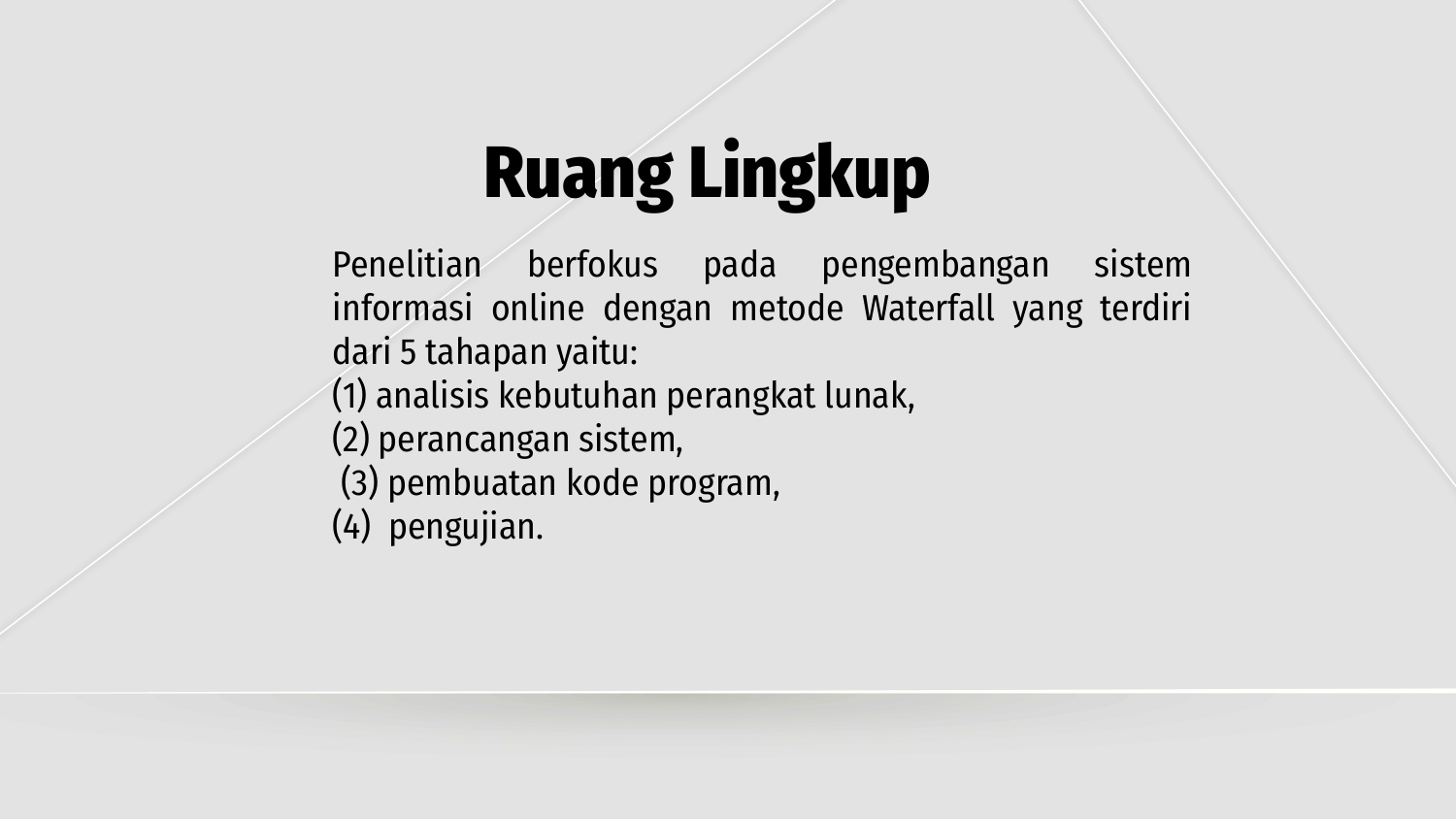

# Ruang Lingkup
Penelitian berfokus pada pengembangan sistem informasi online dengan metode Waterfall yang terdiri dari 5 tahapan yaitu:
(1) analisis kebutuhan perangkat lunak,
(2) perancangan sistem,
 (3) pembuatan kode program,
(4)  pengujian.